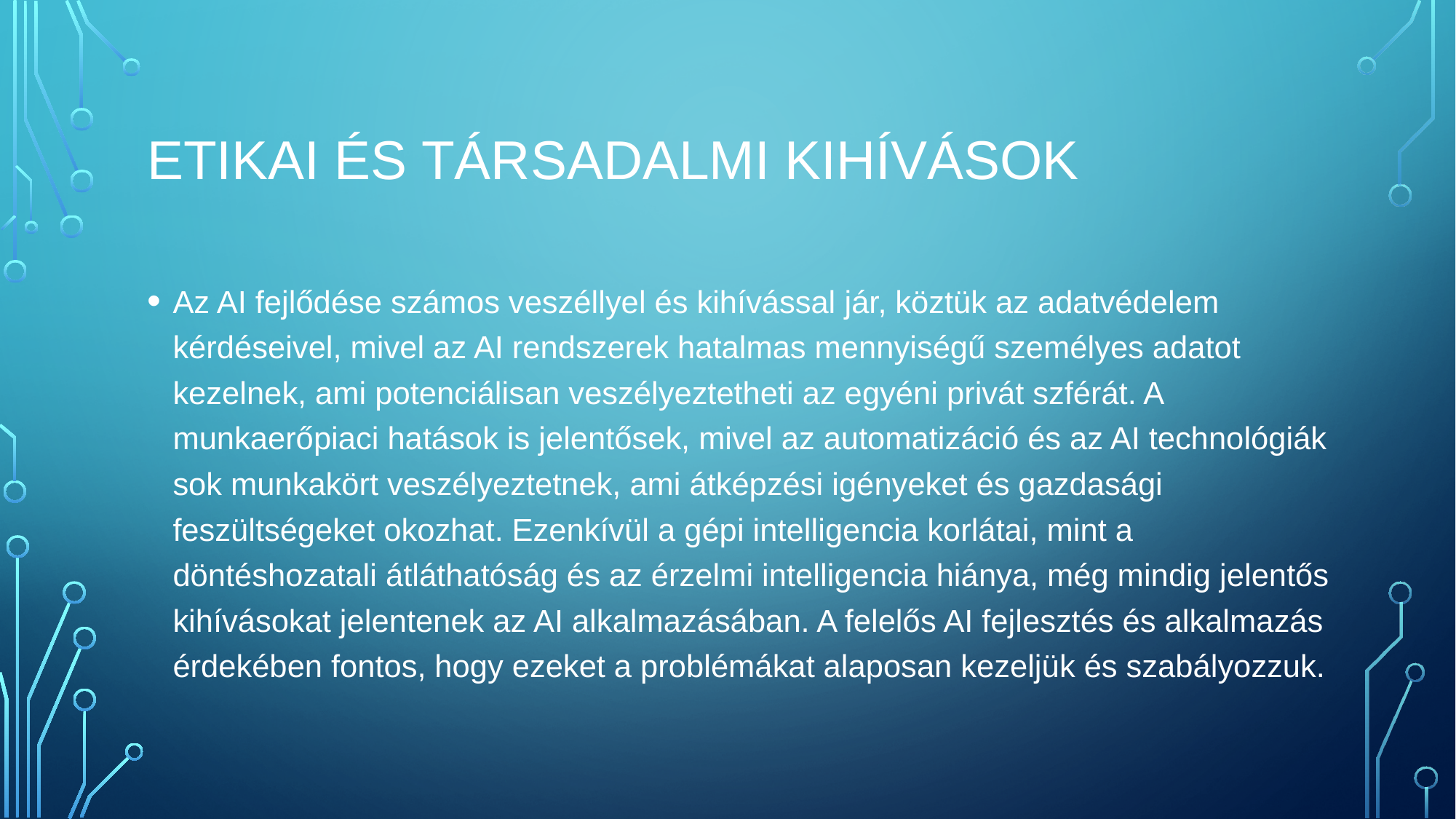

# Etikai és társadalmi kihívások
Az AI fejlődése számos veszéllyel és kihívással jár, köztük az adatvédelem kérdéseivel, mivel az AI rendszerek hatalmas mennyiségű személyes adatot kezelnek, ami potenciálisan veszélyeztetheti az egyéni privát szférát. A munkaerőpiaci hatások is jelentősek, mivel az automatizáció és az AI technológiák sok munkakört veszélyeztetnek, ami átképzési igényeket és gazdasági feszültségeket okozhat. Ezenkívül a gépi intelligencia korlátai, mint a döntéshozatali átláthatóság és az érzelmi intelligencia hiánya, még mindig jelentős kihívásokat jelentenek az AI alkalmazásában. A felelős AI fejlesztés és alkalmazás érdekében fontos, hogy ezeket a problémákat alaposan kezeljük és szabályozzuk.